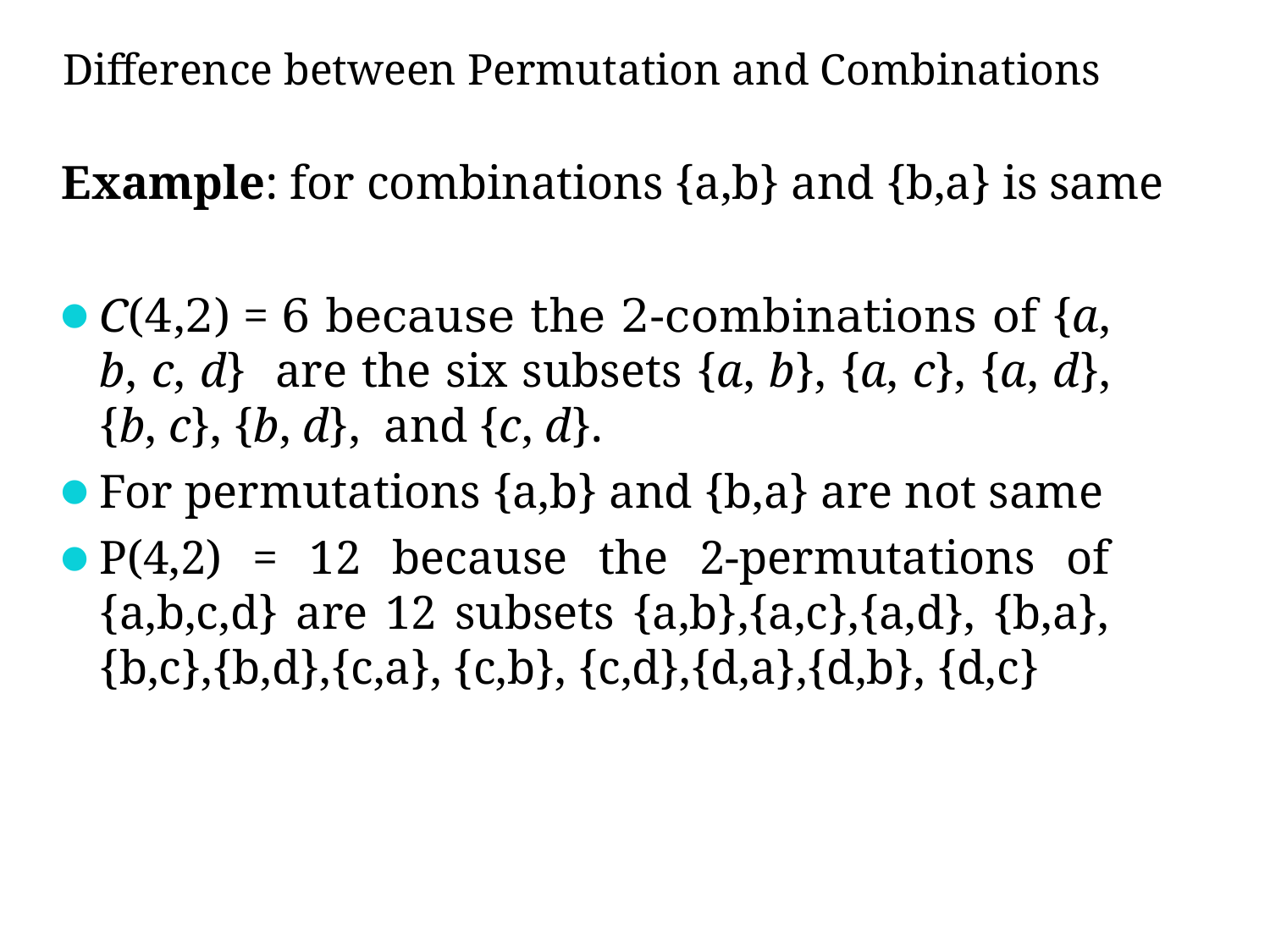

Difference between Permutation and Combinations
Example: for combinations {a,b} and {b,a} is same

C(4,2) = 6 because the 2-combinations of {a, b, c, d}  are the six subsets {a, b}, {a, c}, {a, d}, {b, c}, {b, d},  and {c, d}.
For permutations {a,b} and {b,a} are not same
P(4,2) = 12 because the 2-permutations of {a,b,c,d} are 12 subsets {a,b},{a,c},{a,d}, {b,a},{b,c},{b,d},{c,a}, {c,b}, {c,d},{d,a},{d,b}, {d,c}